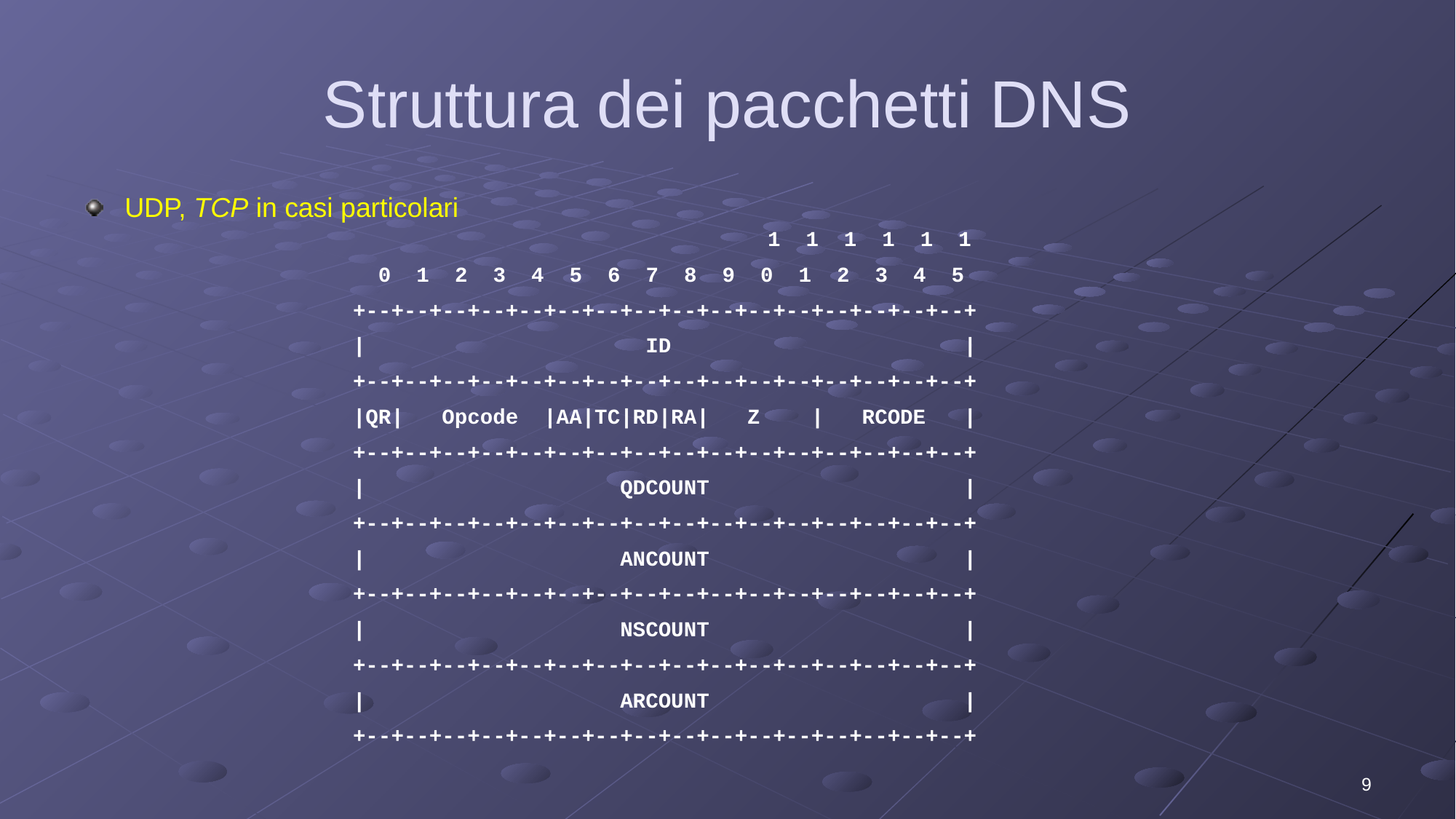

# Struttura dei pacchetti DNS
UDP, TCP in casi particolari
                                                                1  1  1  1  1  1
      0  1  2  3  4  5  6  7  8  9  0  1  2  3  4  5
    +--+--+--+--+--+--+--+--+--+--+--+--+--+--+--+--+
    |                      ID                       |
    +--+--+--+--+--+--+--+--+--+--+--+--+--+--+--+--+
    |QR|   Opcode  |AA|TC|RD|RA|   Z    |   RCODE   |
    +--+--+--+--+--+--+--+--+--+--+--+--+--+--+--+--+
    |                    QDCOUNT                    |
    +--+--+--+--+--+--+--+--+--+--+--+--+--+--+--+--+
    |                    ANCOUNT                    |
    +--+--+--+--+--+--+--+--+--+--+--+--+--+--+--+--+
    |                    NSCOUNT                    |
    +--+--+--+--+--+--+--+--+--+--+--+--+--+--+--+--+
    |                    ARCOUNT                    |
    +--+--+--+--+--+--+--+--+--+--+--+--+--+--+--+--+

9